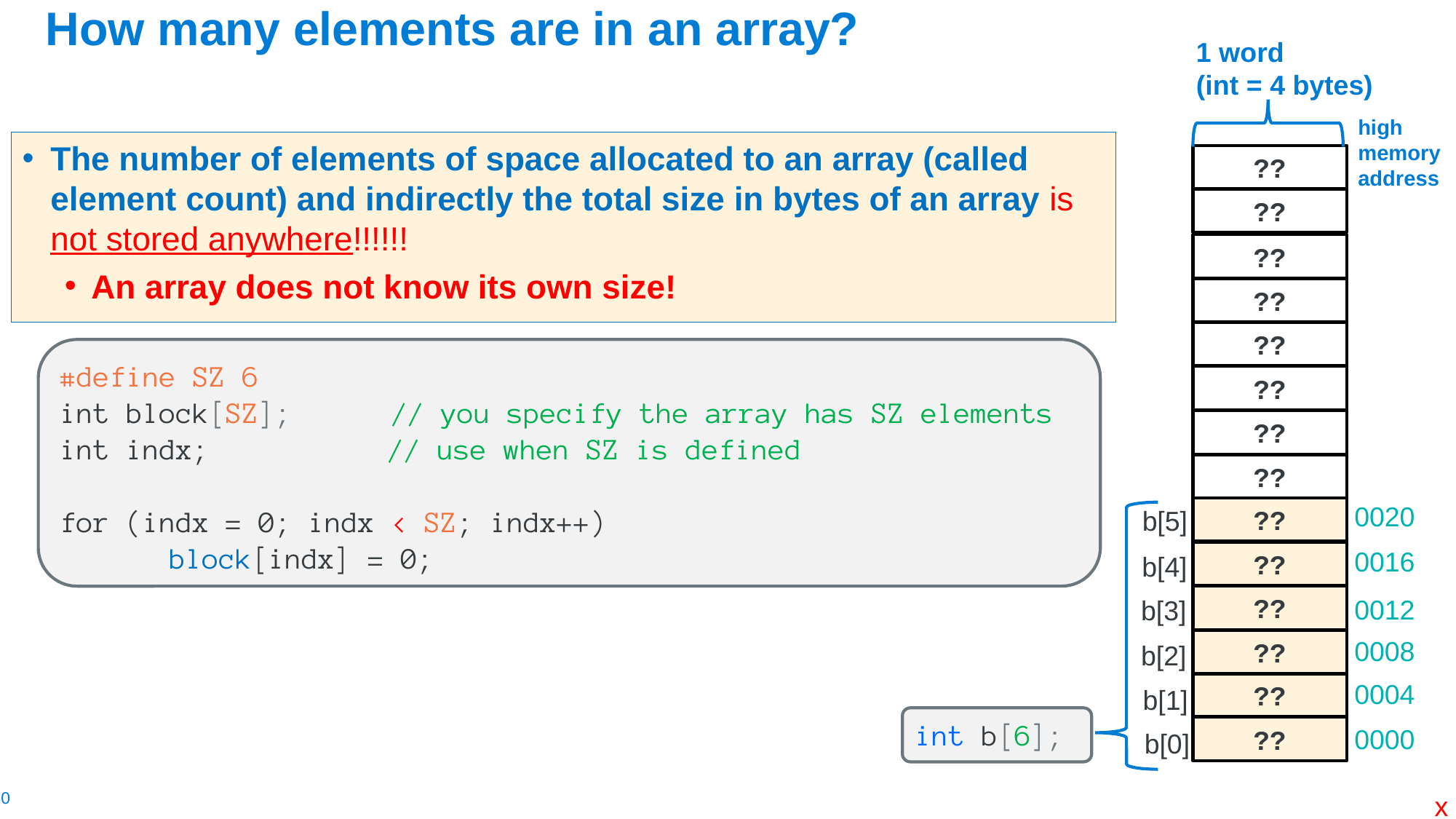

# How many elements are in an array?
1 word
(int = 4 bytes)

high
memory
address
The number of elements of space allocated to an array (called element count) and indirectly the total size in bytes of an array is not stored anywhere!!!!!!
An array does not know its own size!
??
??
??
??
??
#define SZ 6
int block[SZ];      // you specify the array has SZ elements
int indx; 		// use when SZ is defined

for (indx = 0; indx < SZ; indx++)
	block[indx] = 0;
??
??
??
0020
??
b[5]

int b[6];
b[4]
b[3]
b[2]
b[1]
b[0]
0016
??
??
0012
0008
??
0004
??
0000
??
x